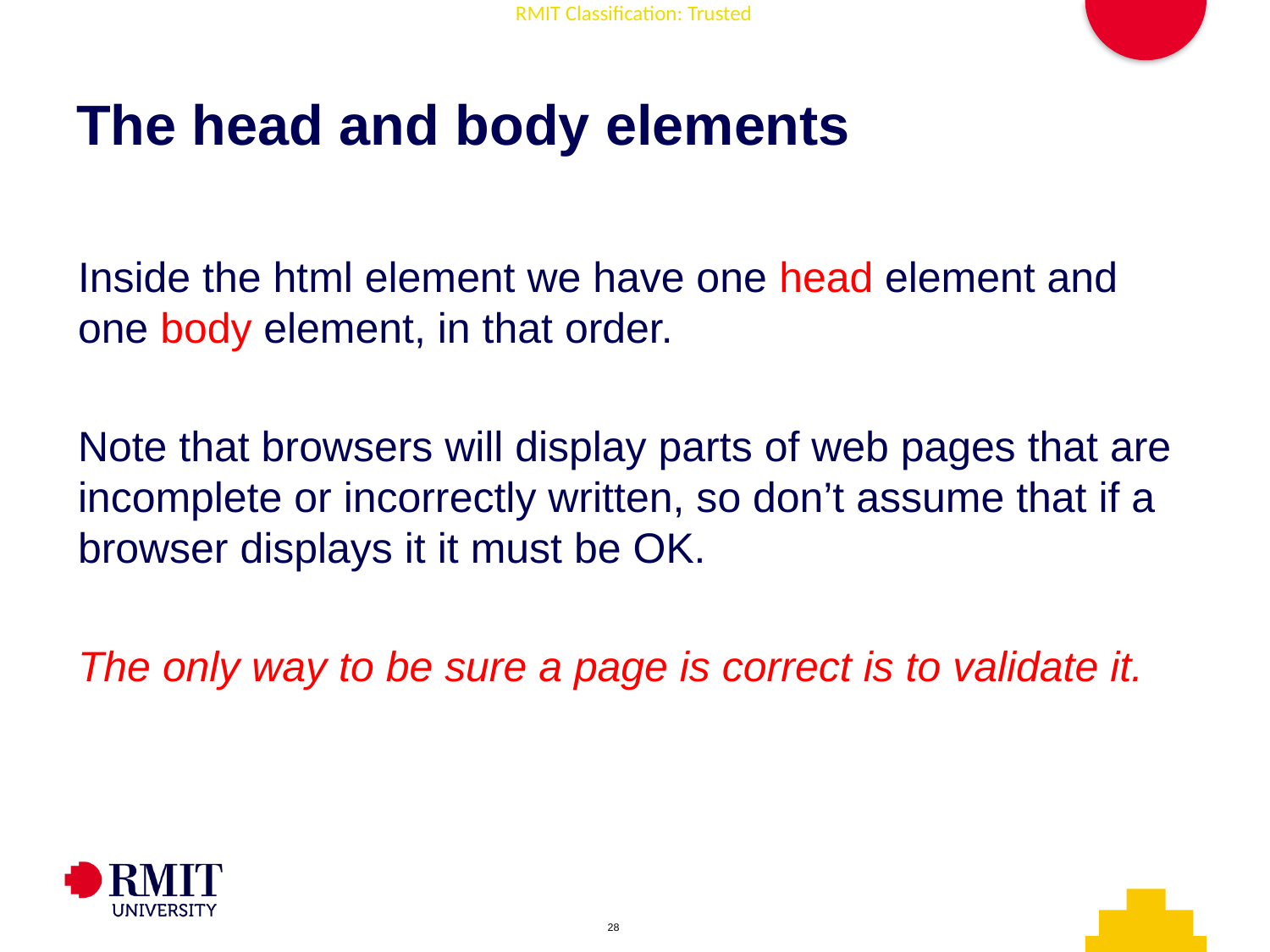

# The head and body elements
Inside the html element we have one head element and one body element, in that order.

Note that browsers will display parts of web pages that are incomplete or incorrectly written, so don’t assume that if a browser displays it it must be OK.

The only way to be sure a page is correct is to validate it.
AD006 Associate Degree in IT